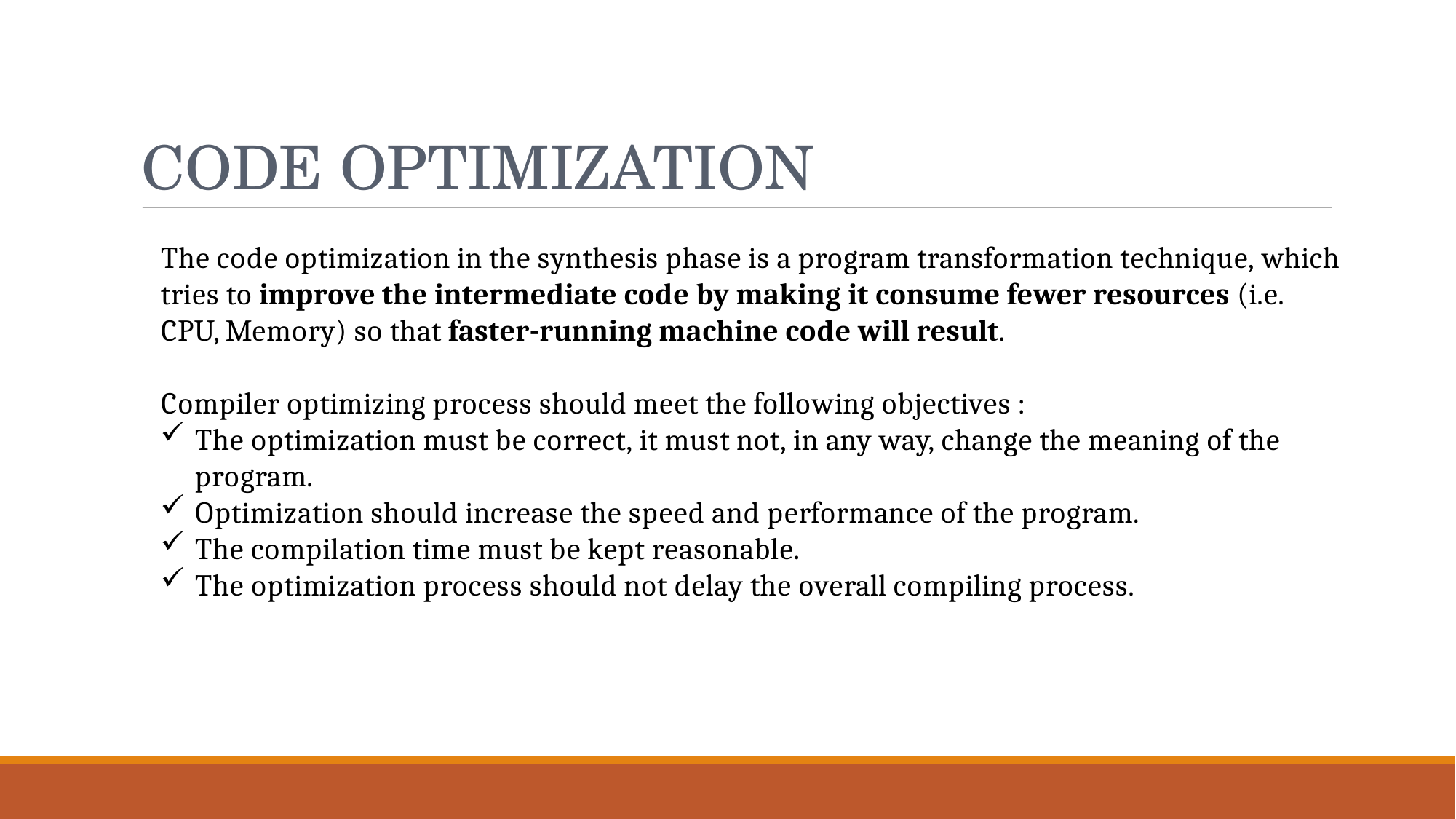

Code Optimization
The code optimization in the synthesis phase is a program transformation technique, which tries to improve the intermediate code by making it consume fewer resources (i.e. CPU, Memory) so that faster-running machine code will result.

Compiler optimizing process should meet the following objectives :
The optimization must be correct, it must not, in any way, change the meaning of the program.
Optimization should increase the speed and performance of the program.
The compilation time must be kept reasonable.
The optimization process should not delay the overall compiling process.